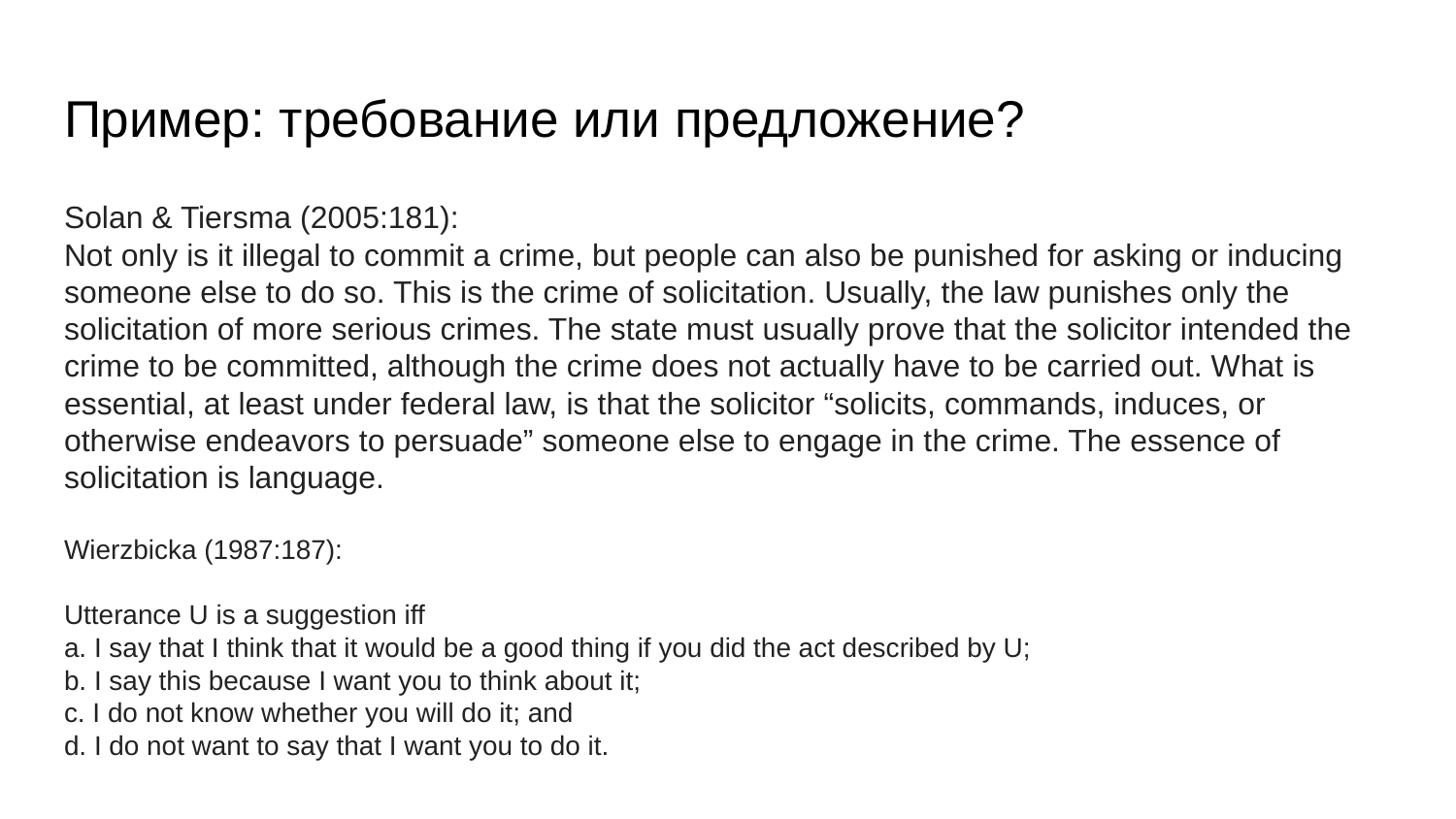

# Пример: требование или предложение?
Solan & Tiersma (2005:181):
Not only is it illegal to commit a crime, but people can also be punished for asking or inducing someone else to do so. This is the crime of solicitation. Usually, the law punishes only the solicitation of more serious crimes. The state must usually prove that the solicitor intended the crime to be committed, although the crime does not actually have to be carried out. What is essential, at least under federal law, is that the solicitor “solicits, commands, induces, or otherwise endeavors to persuade” someone else to engage in the crime. The essence of solicitation is language.

Wierzbicka (1987:187):

Utterance U is a suggestion iff
a. I say that I think that it would be a good thing if you did the act described by U;
b. I say this because I want you to think about it;
c. I do not know whether you will do it; and
d. I do not want to say that I want you to do it.